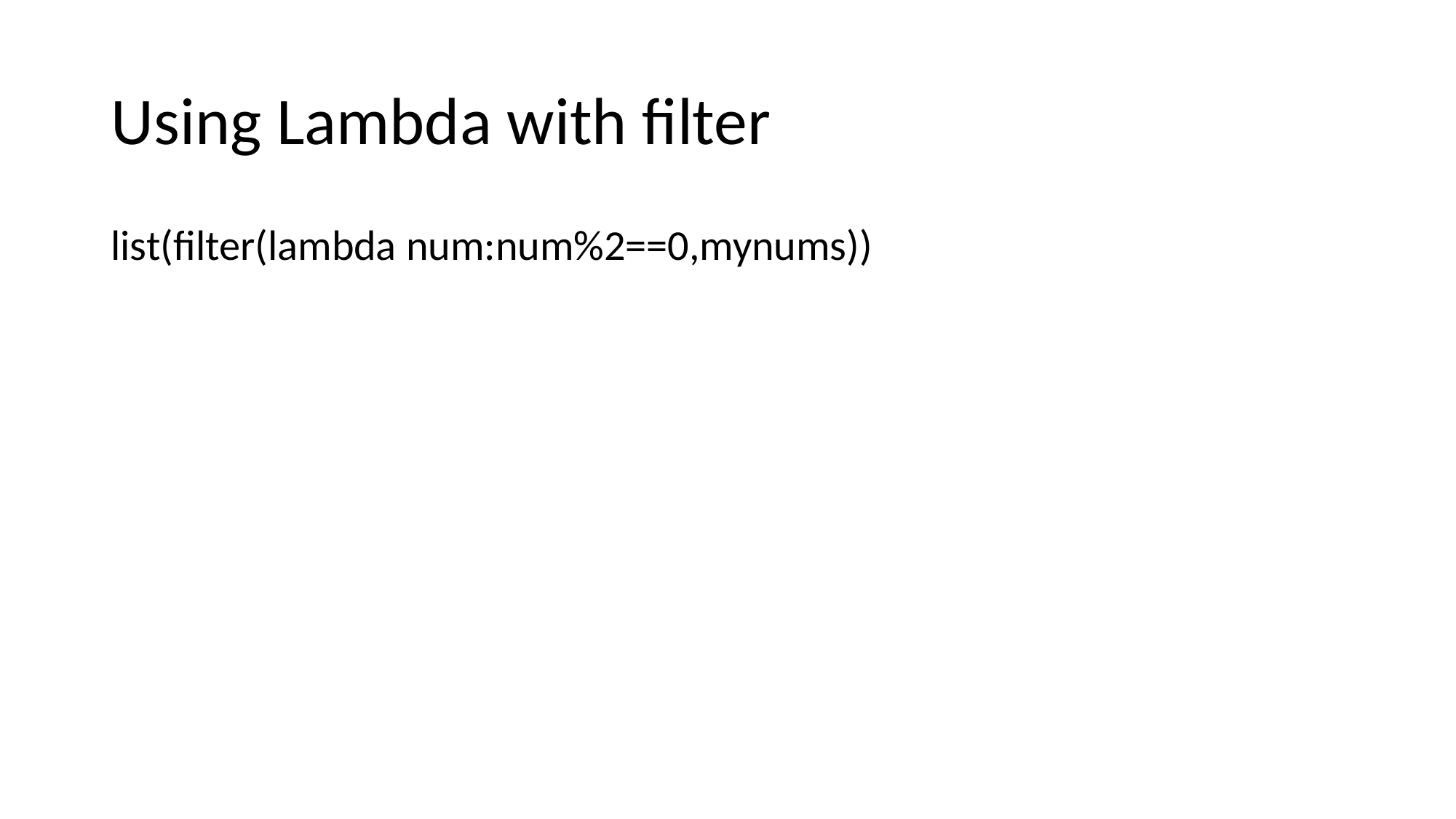

# Using Lambda with filter
list(filter(lambda num:num%2==0,mynums))